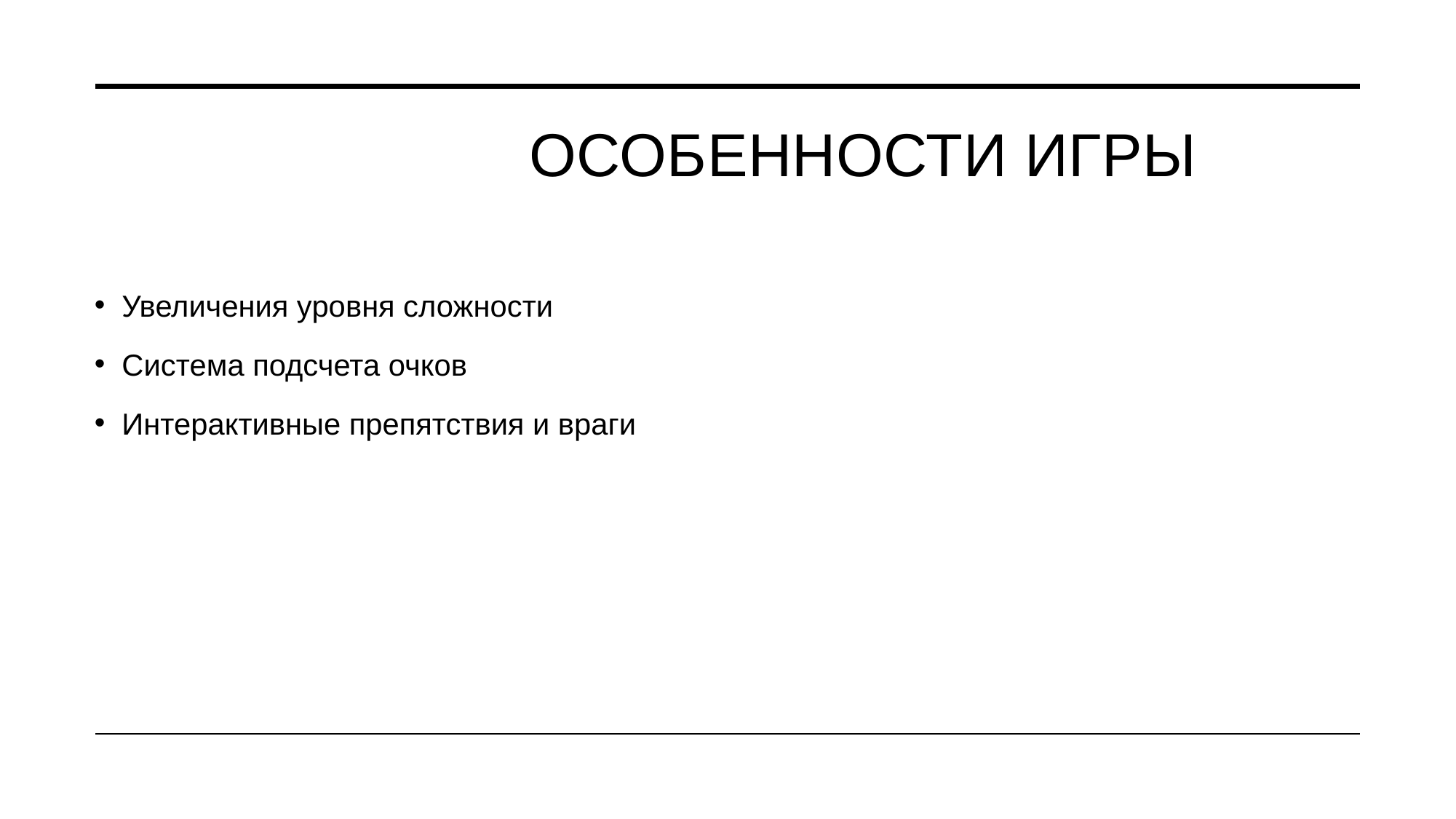

# Особенности игры
Увеличения уровня сложности
Система подсчета очков
Интерактивные препятствия и враги